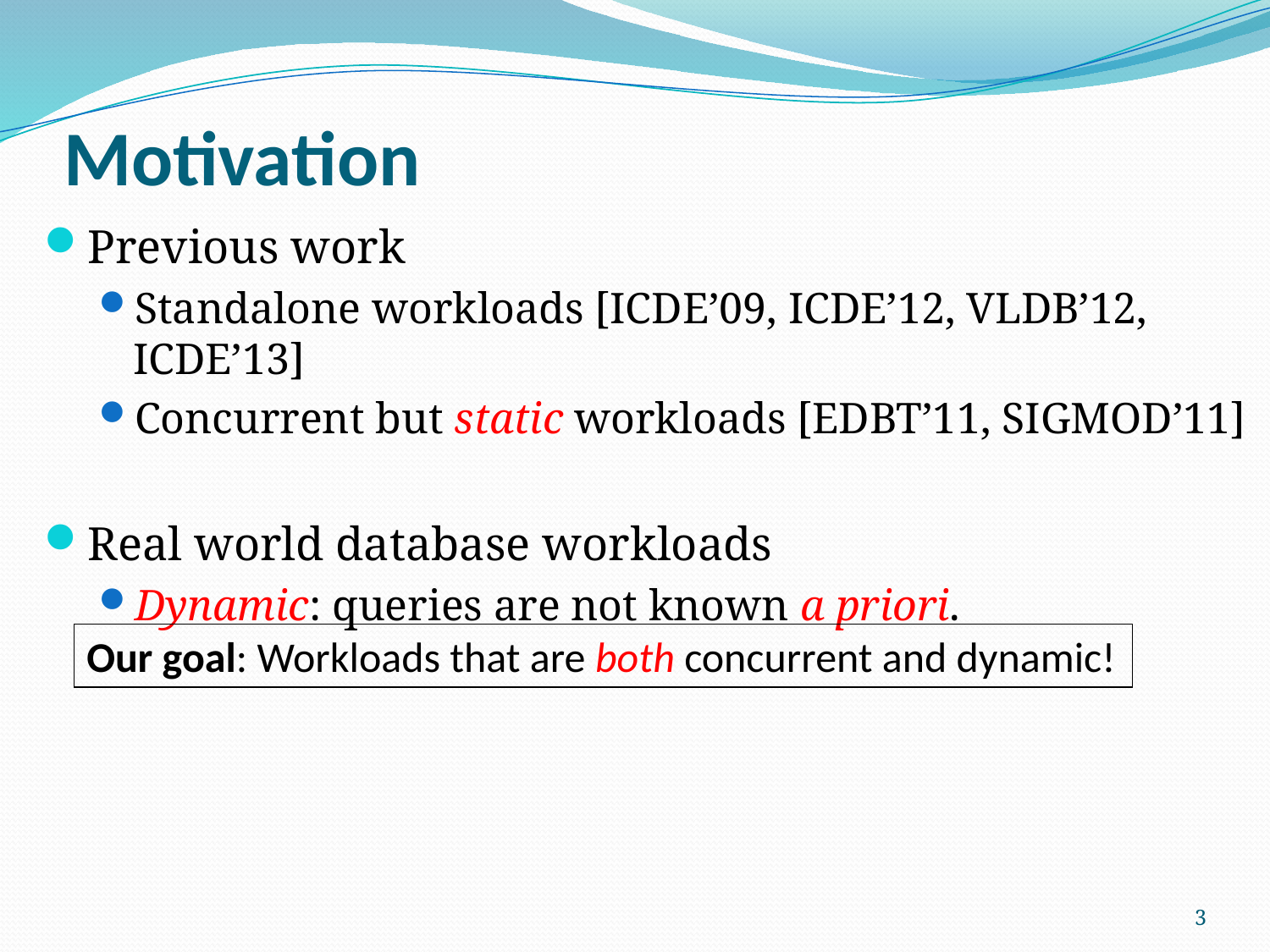

# Motivation
Previous work
Standalone workloads [ICDE’09, ICDE’12, VLDB’12, ICDE’13]
Concurrent but static workloads [EDBT’11, SIGMOD’11]

Real world database workloads
Dynamic: queries are not known a priori.

Our goal: Workloads that are both concurrent and dynamic!
3